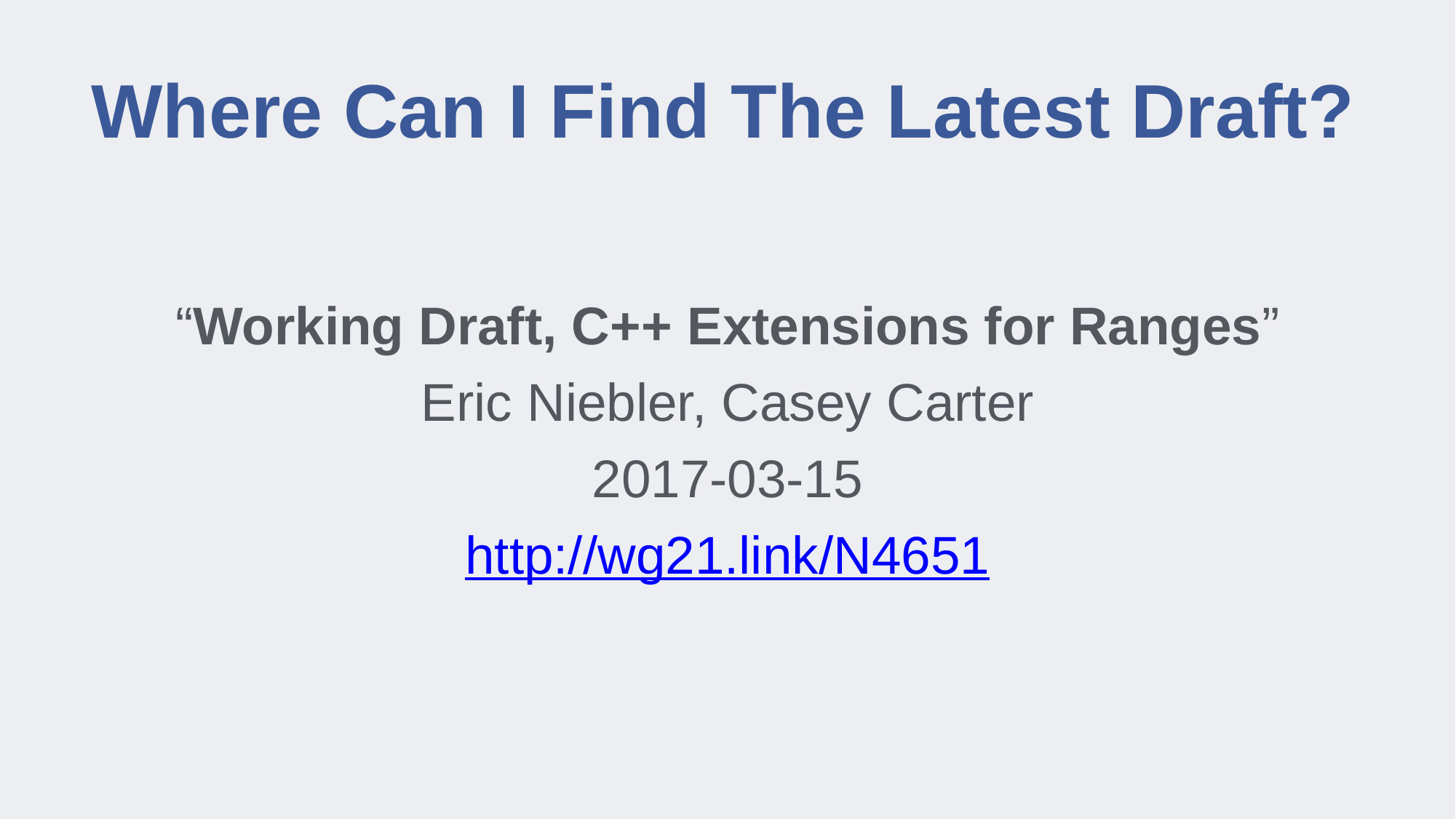

# Where Can I Find The Latest Draft?
“Working Draft, C++ Extensions for Ranges”
Eric Niebler, Casey Carter
2017-03-15
http://wg21.link/N4651